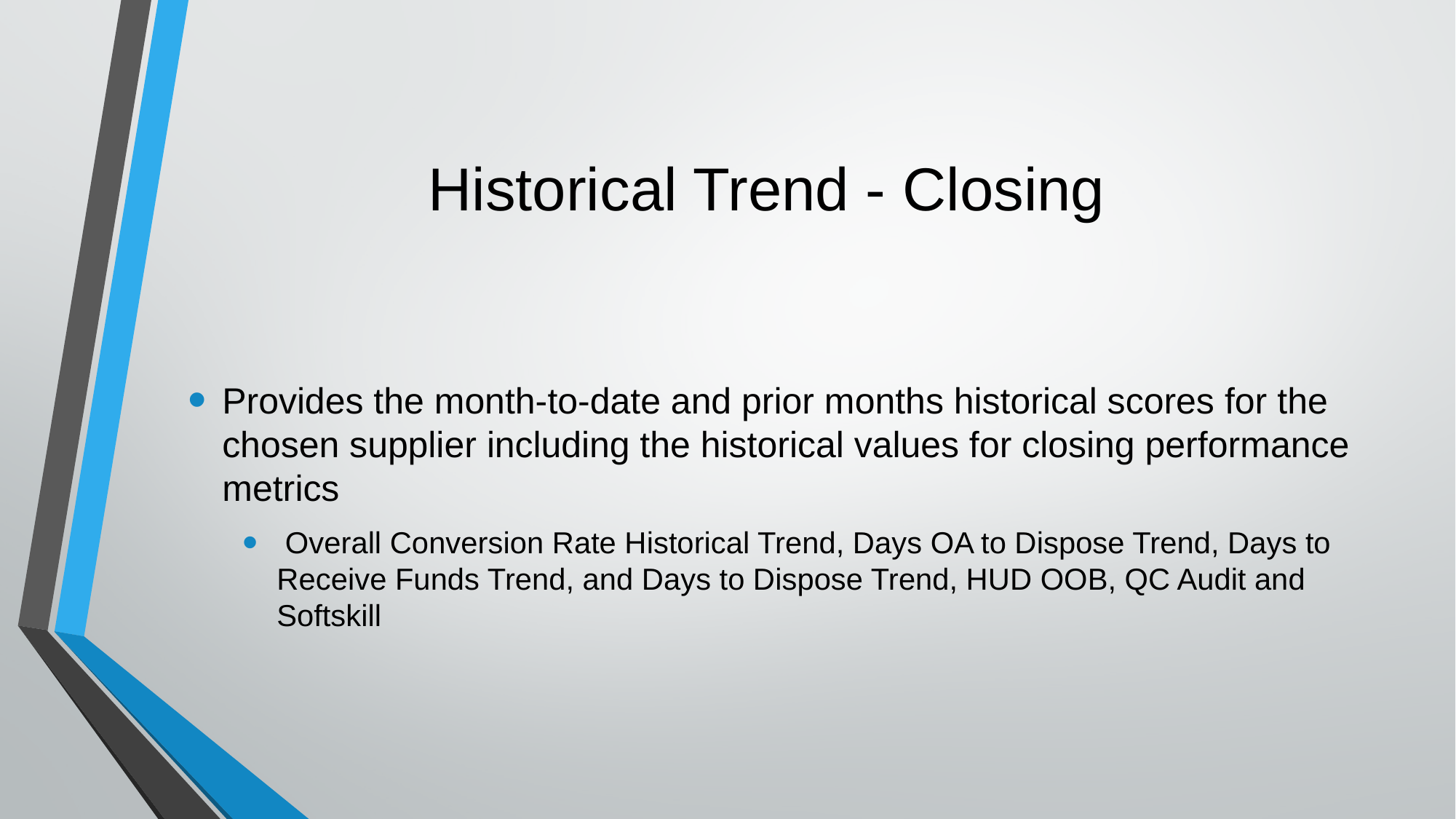

# Historical Trend - Closing
Provides the month-to-date and prior months historical scores for the chosen supplier including the historical values for closing performance metrics
 Overall Conversion Rate Historical Trend, Days OA to Dispose Trend, Days to Receive Funds Trend, and Days to Dispose Trend, HUD OOB, QC Audit and Softskill